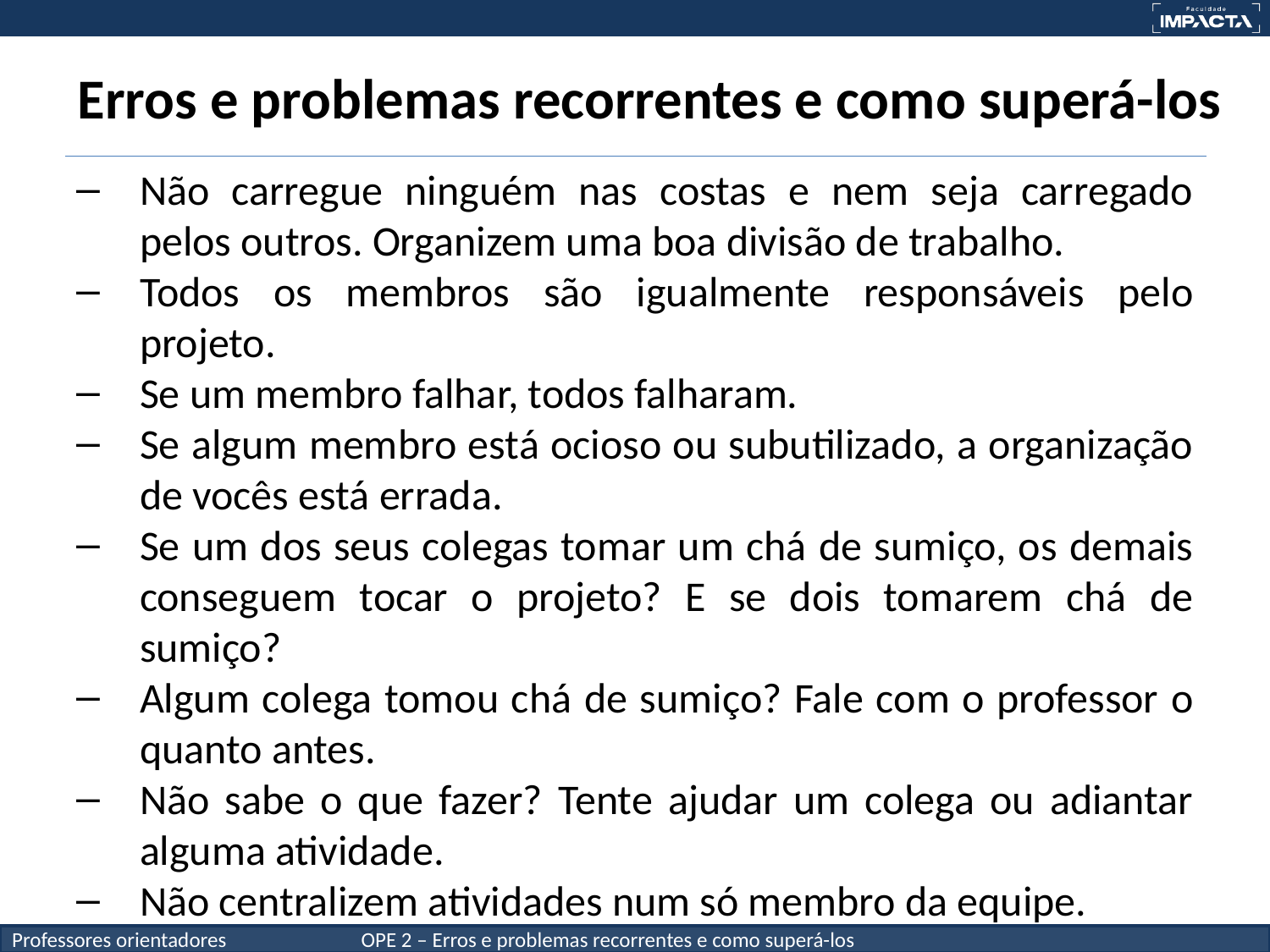

# Erros e problemas recorrentes e como superá-los
Não carregue ninguém nas costas e nem seja carregado pelos outros. Organizem uma boa divisão de trabalho.
Todos os membros são igualmente responsáveis pelo projeto.
Se um membro falhar, todos falharam.
Se algum membro está ocioso ou subutilizado, a organização de vocês está errada.
Se um dos seus colegas tomar um chá de sumiço, os demais conseguem tocar o projeto? E se dois tomarem chá de sumiço?
Algum colega tomou chá de sumiço? Fale com o professor o quanto antes.
Não sabe o que fazer? Tente ajudar um colega ou adiantar alguma atividade.
Não centralizem atividades num só membro da equipe.